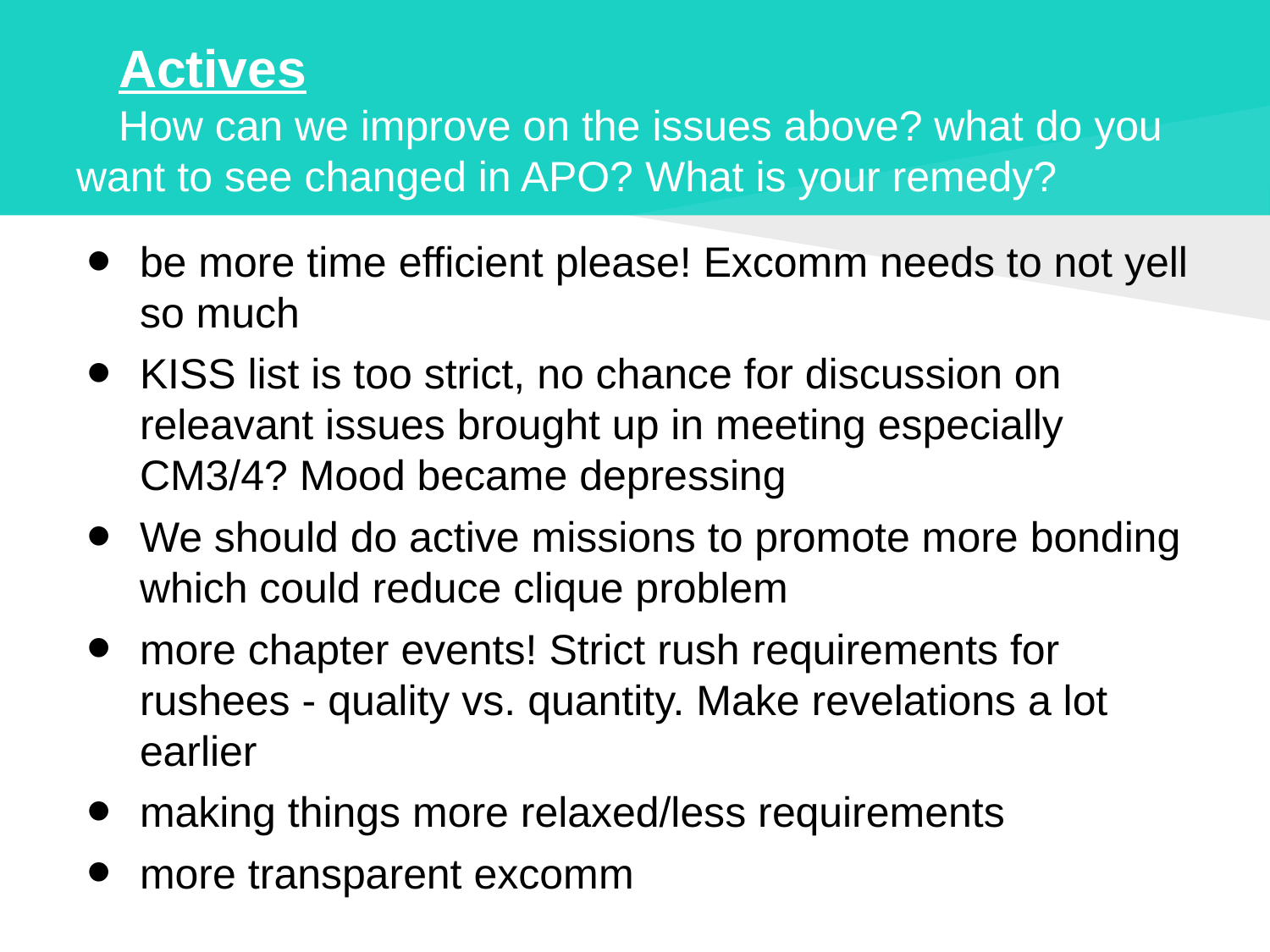

# Actives
How can we improve on the issues above? what do you want to see changed in APO? What is your remedy?
be more time efficient please! Excomm needs to not yell so much
KISS list is too strict, no chance for discussion on releavant issues brought up in meeting especially CM3/4? Mood became depressing
We should do active missions to promote more bonding which could reduce clique problem
more chapter events! Strict rush requirements for rushees - quality vs. quantity. Make revelations a lot earlier
making things more relaxed/less requirements
more transparent excomm